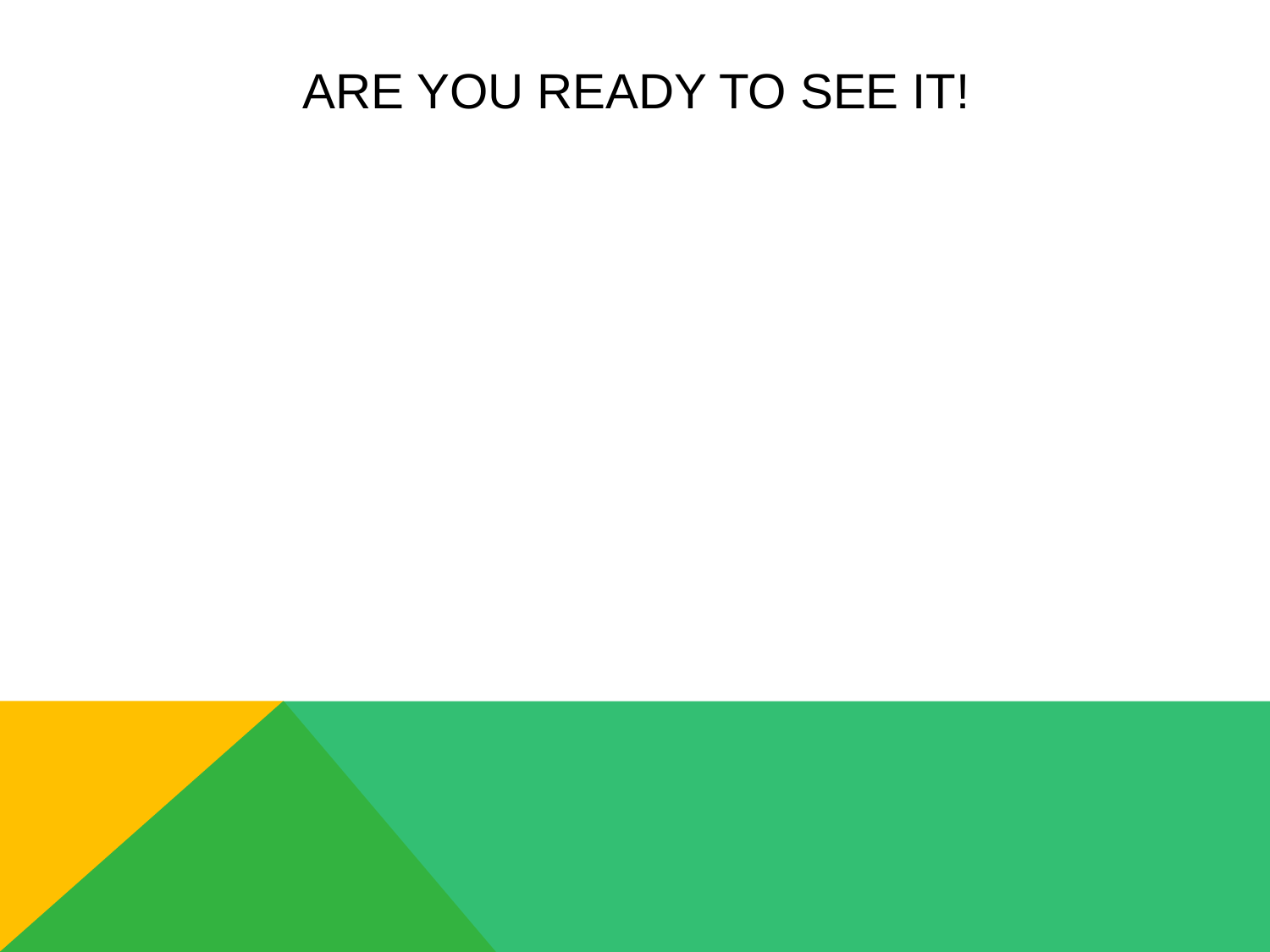

# Are you ready to see it!